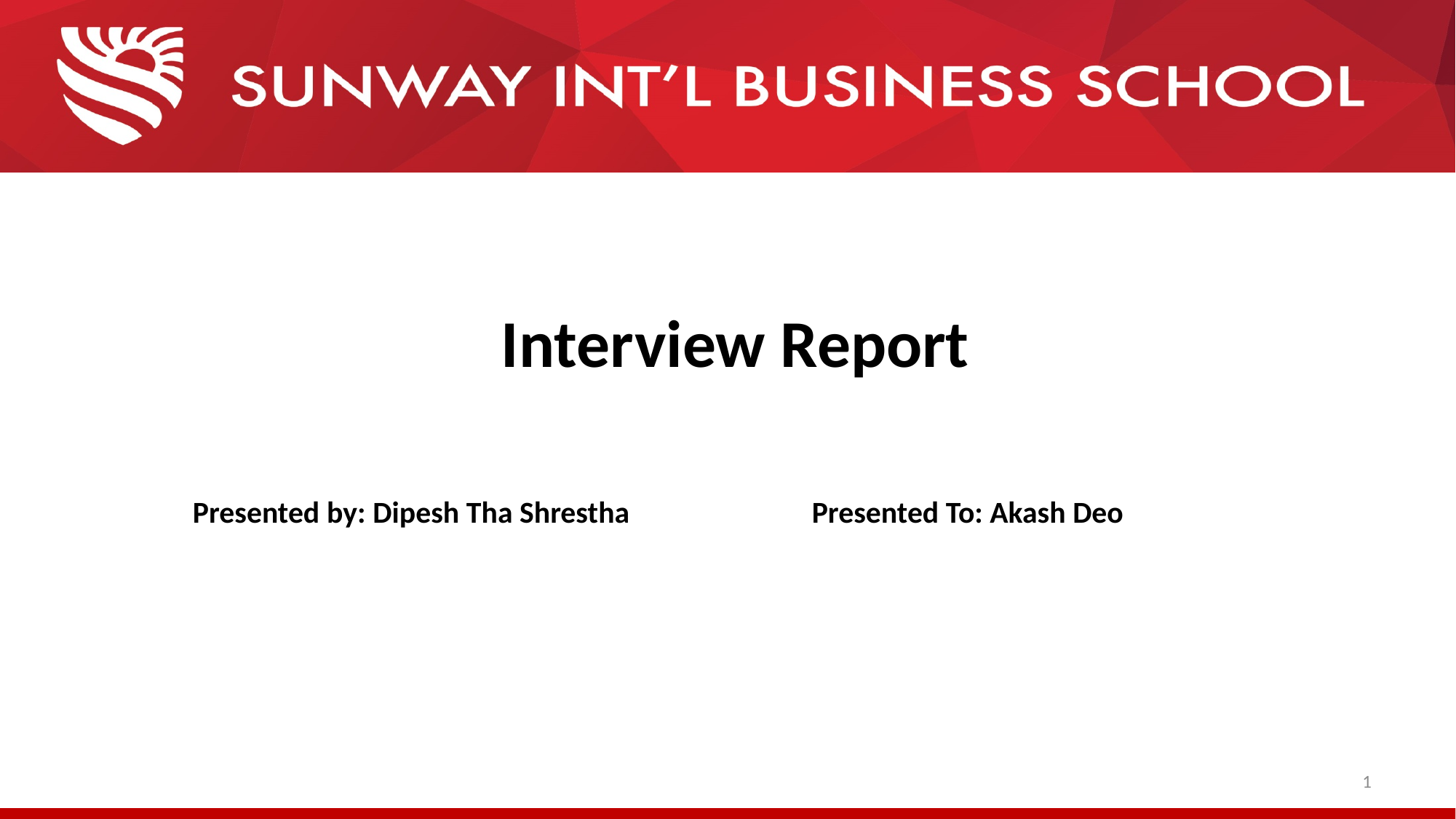

# Interview Report
Presented by: Dipesh Tha Shrestha

Presented To: Akash Deo

1